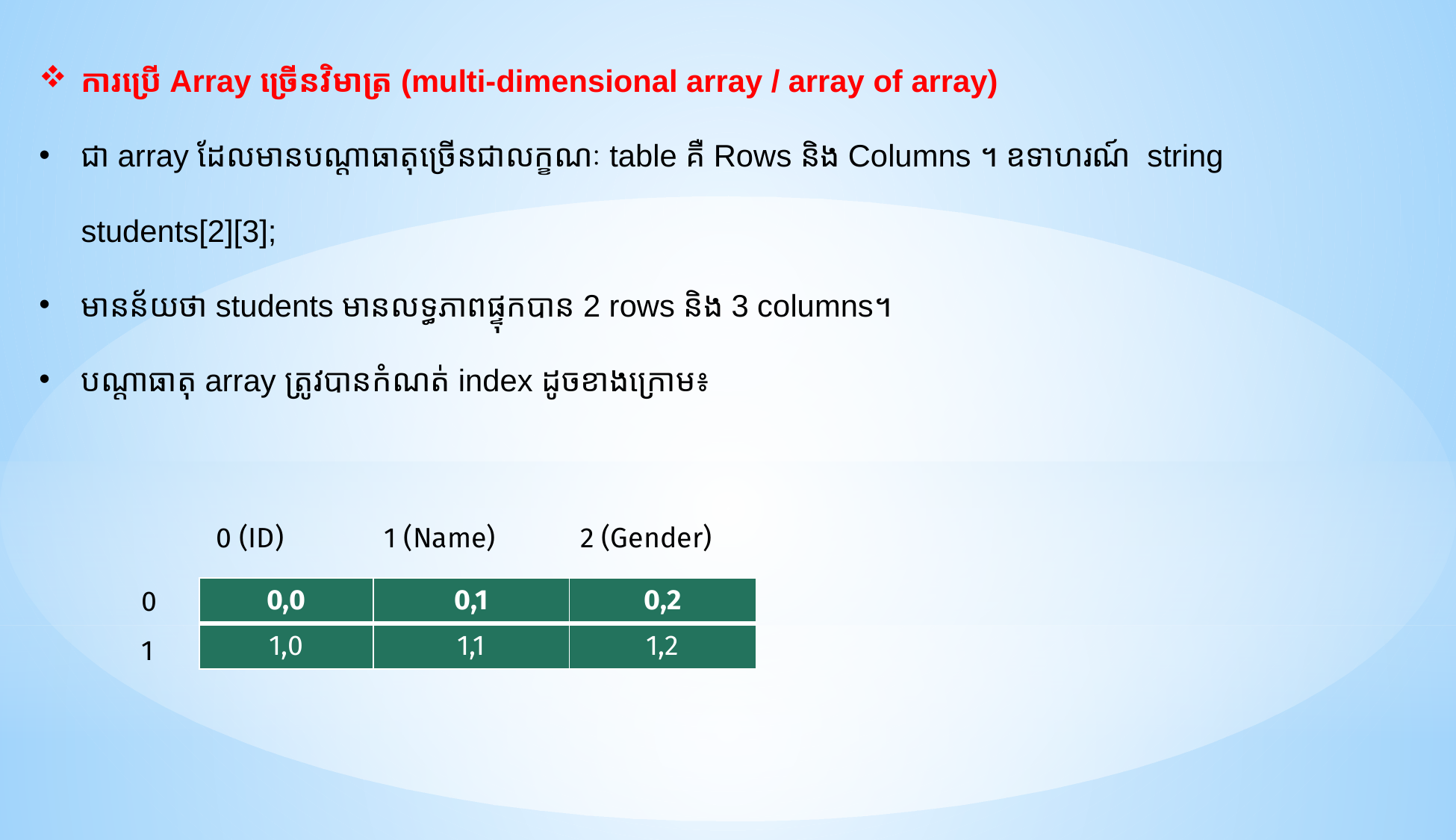

ការប្រើ Array ច្រើនវិមាត្រ (multi-dimensional array / array of array)
ជា array ដែលមានបណ្តាធាតុច្រើនជាលក្ខណៈ table គឺ Rows និង​ Columns ។ ឧទាហរណ៍  string students[2][3];
មានន័យថា students មានលទ្ធភាពផ្ទុកបាន 2 rows និង​ 3 columns។
បណ្តាធាតុ array ត្រូវបានកំណត់ index ដូចខាងក្រោម៖
2 (Gender)
0 (ID)
1 (Name)
0
| 0,0 | 0,1 | 0,2 |
| --- | --- | --- |
| 1,0 | 1,1 | 1,2 |
1